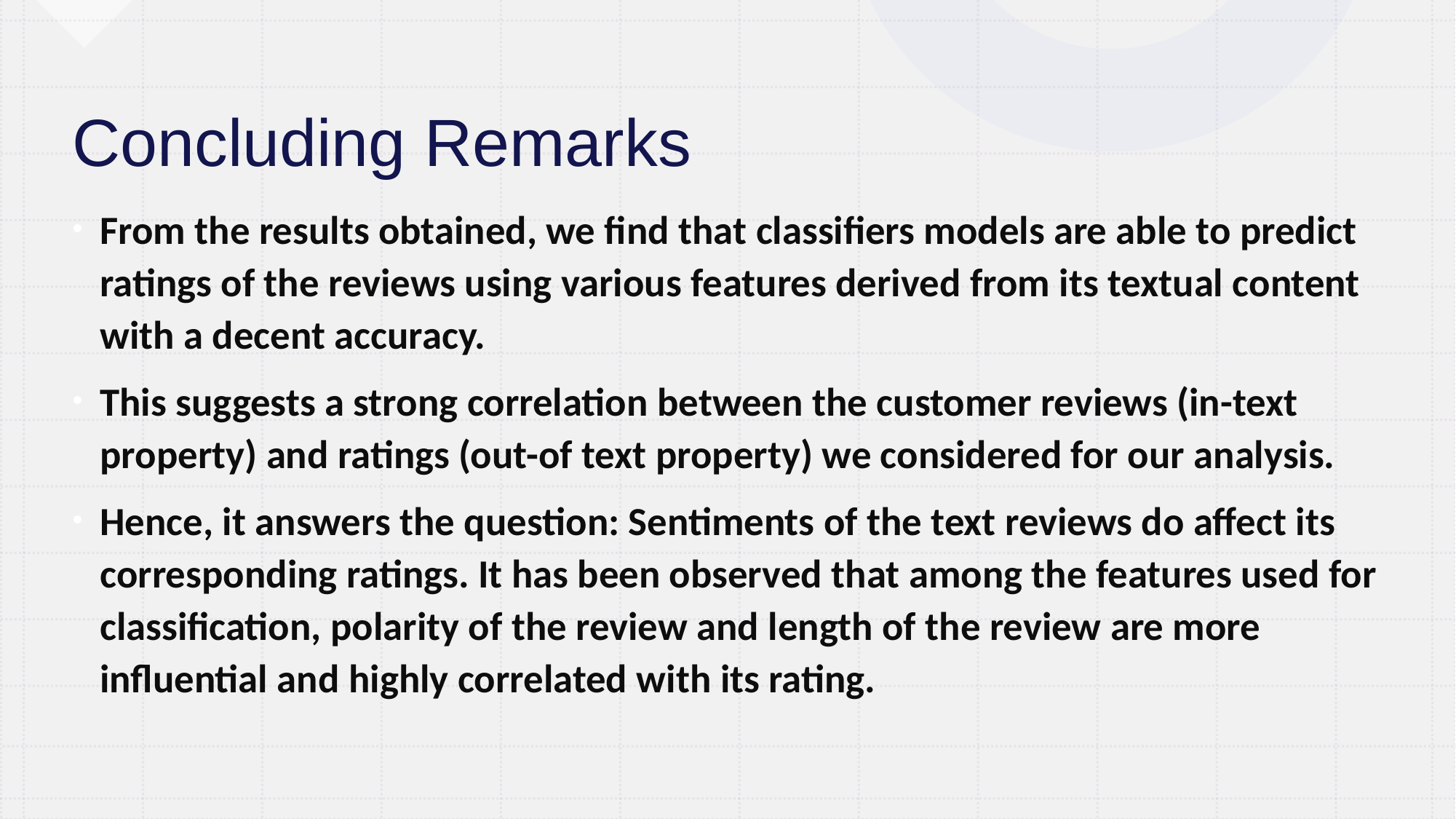

# Concluding Remarks
From the results obtained, we find that classifiers models are able to predict ratings of the reviews using various features derived from its textual content with a decent accuracy.
This suggests a strong correlation between the customer reviews (in-text property) and ratings (out-of text property) we considered for our analysis.
Hence, it answers the question: Sentiments of the text reviews do affect its corresponding ratings. It has been observed that among the features used for classification, polarity of the review and length of the review are more influential and highly correlated with its rating.